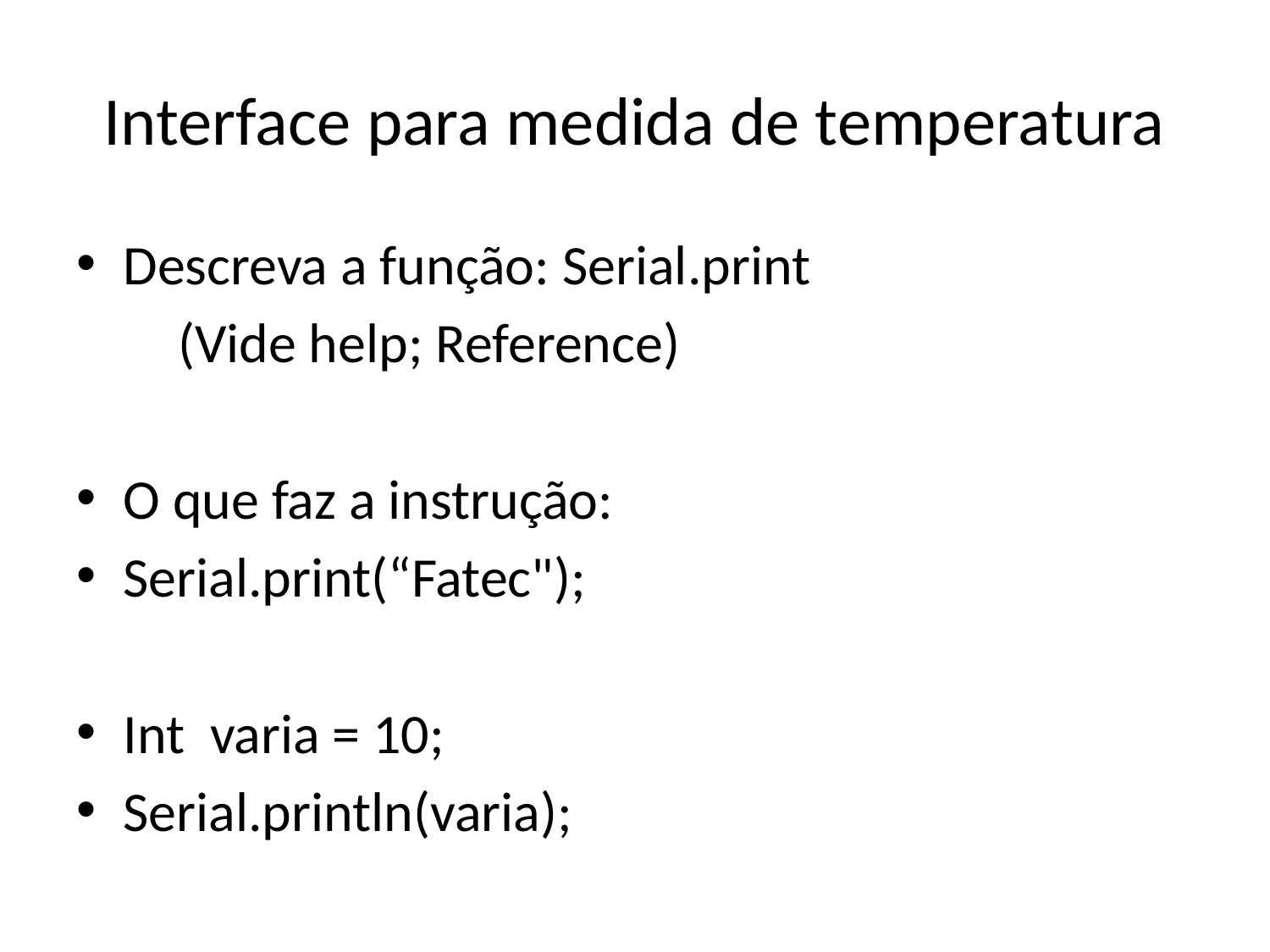

# Interface para medida de temperatura
Descreva a função: Serial.print
        (Vide help; Reference)

O que faz a instrução:
Serial.print(“Fatec");

Int  varia = 10;
Serial.println(varia);